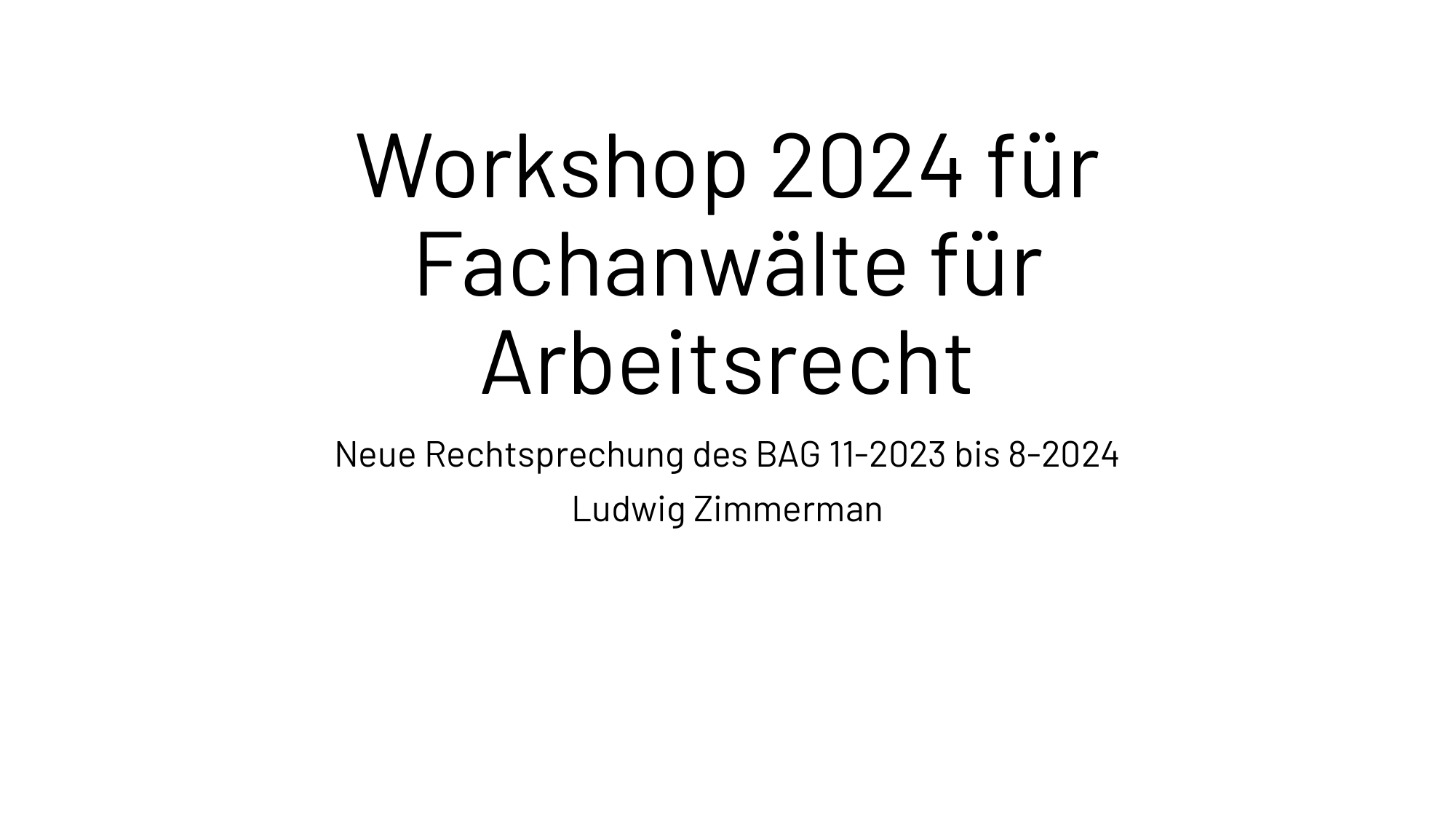

# Workshop 2024 für Fachanwälte für Arbeitsrecht
Neue Rechtsprechung des BAG 11-2023 bis 8-2024
Ludwig Zimmerman